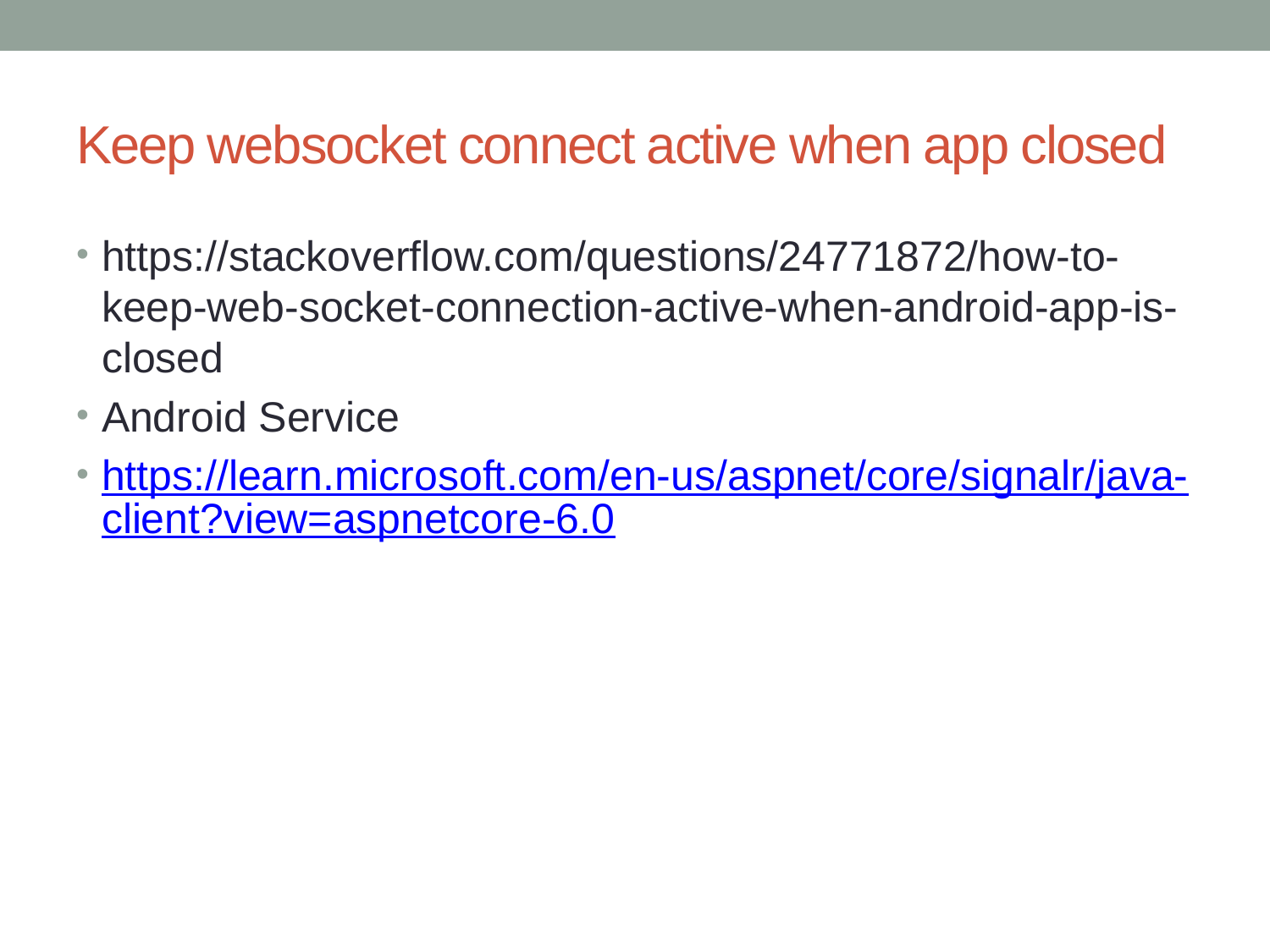

# Keep websocket connect active when app closed
https://stackoverflow.com/questions/24771872/how-to-keep-web-socket-connection-active-when-android-app-is-closed
Android Service
https://learn.microsoft.com/en-us/aspnet/core/signalr/java-client?view=aspnetcore-6.0